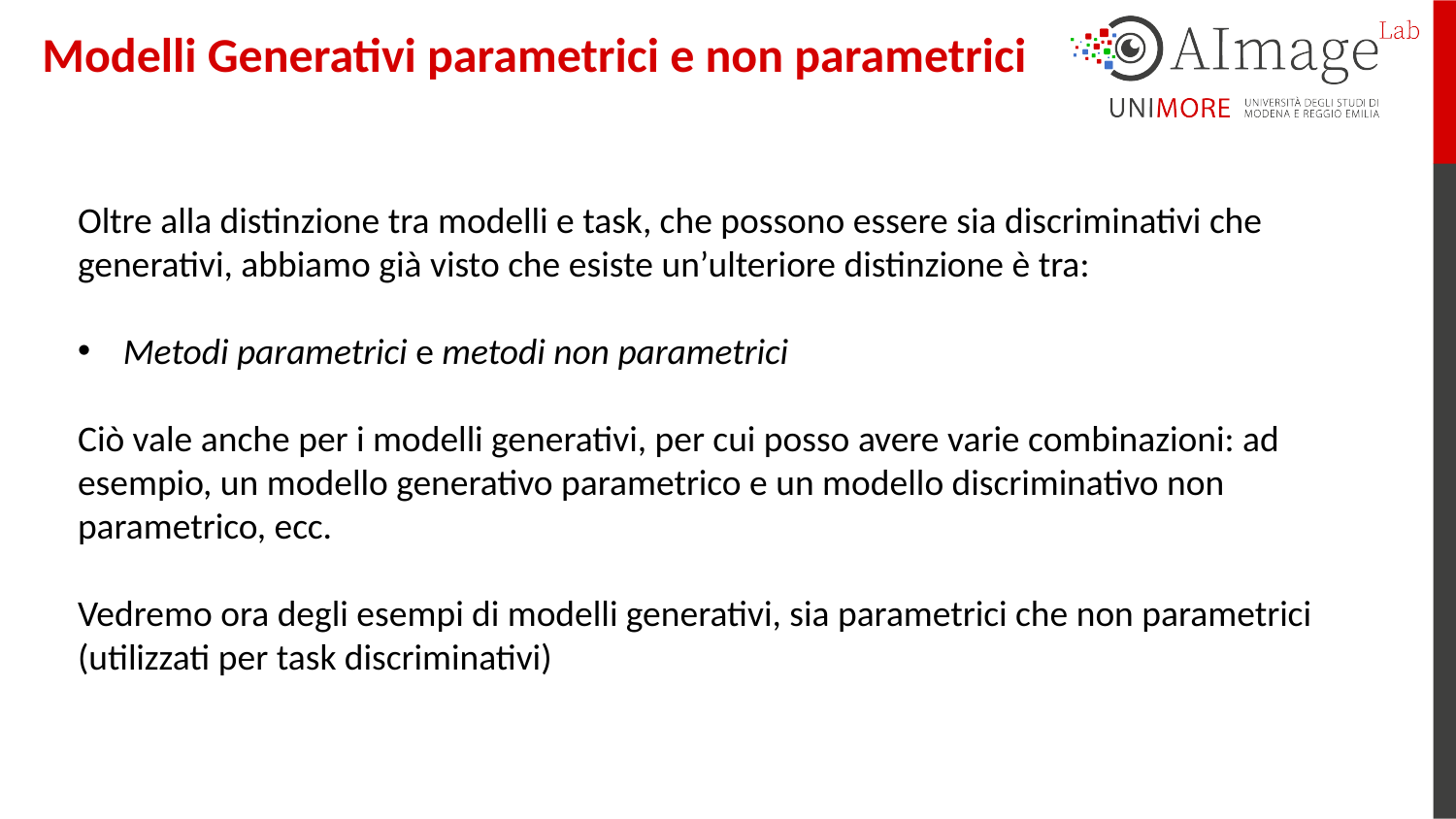

Modelli Generativi parametrici e non parametrici
Oltre alla distinzione tra modelli e task, che possono essere sia discriminativi che generativi, abbiamo già visto che esiste un’ulteriore distinzione è tra:

Metodi parametrici e metodi non parametrici

Ciò vale anche per i modelli generativi, per cui posso avere varie combinazioni: ad esempio, un modello generativo parametrico e un modello discriminativo non parametrico, ecc.

Vedremo ora degli esempi di modelli generativi, sia parametrici che non parametrici (utilizzati per task discriminativi)